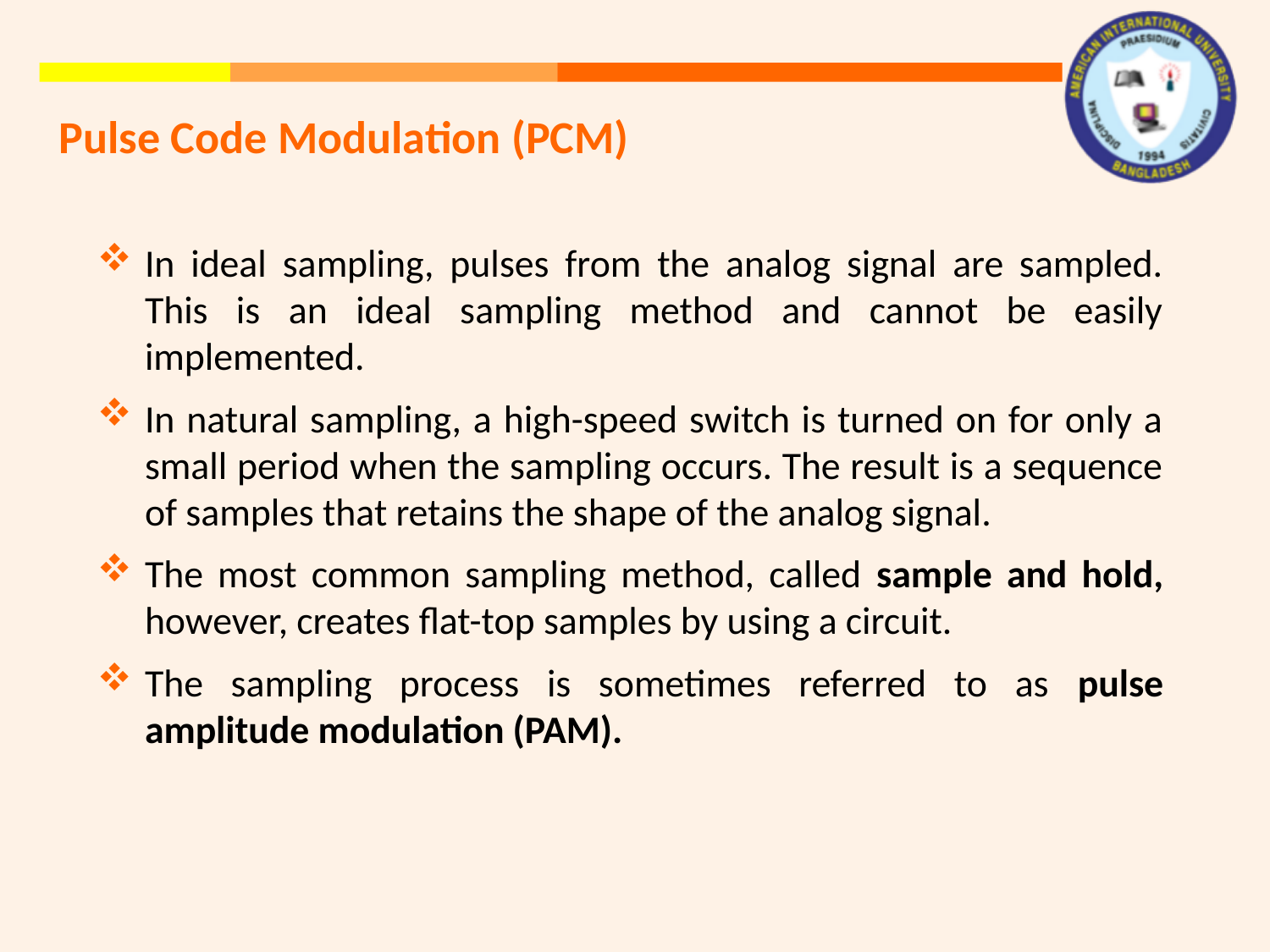

Pulse Code Modulation (PCM)

In ideal sampling, pulses from the analog signal are sampled. This is an ideal sampling method and cannot be easily implemented.
In natural sampling, a high-speed switch is turned on for only a small period when the sampling occurs. The result is a sequence of samples that retains the shape of the analog signal.
The most common sampling method, called sample and hold, however, creates flat-top samples by using a circuit.
The sampling process is sometimes referred to as pulse amplitude modulation (PAM).